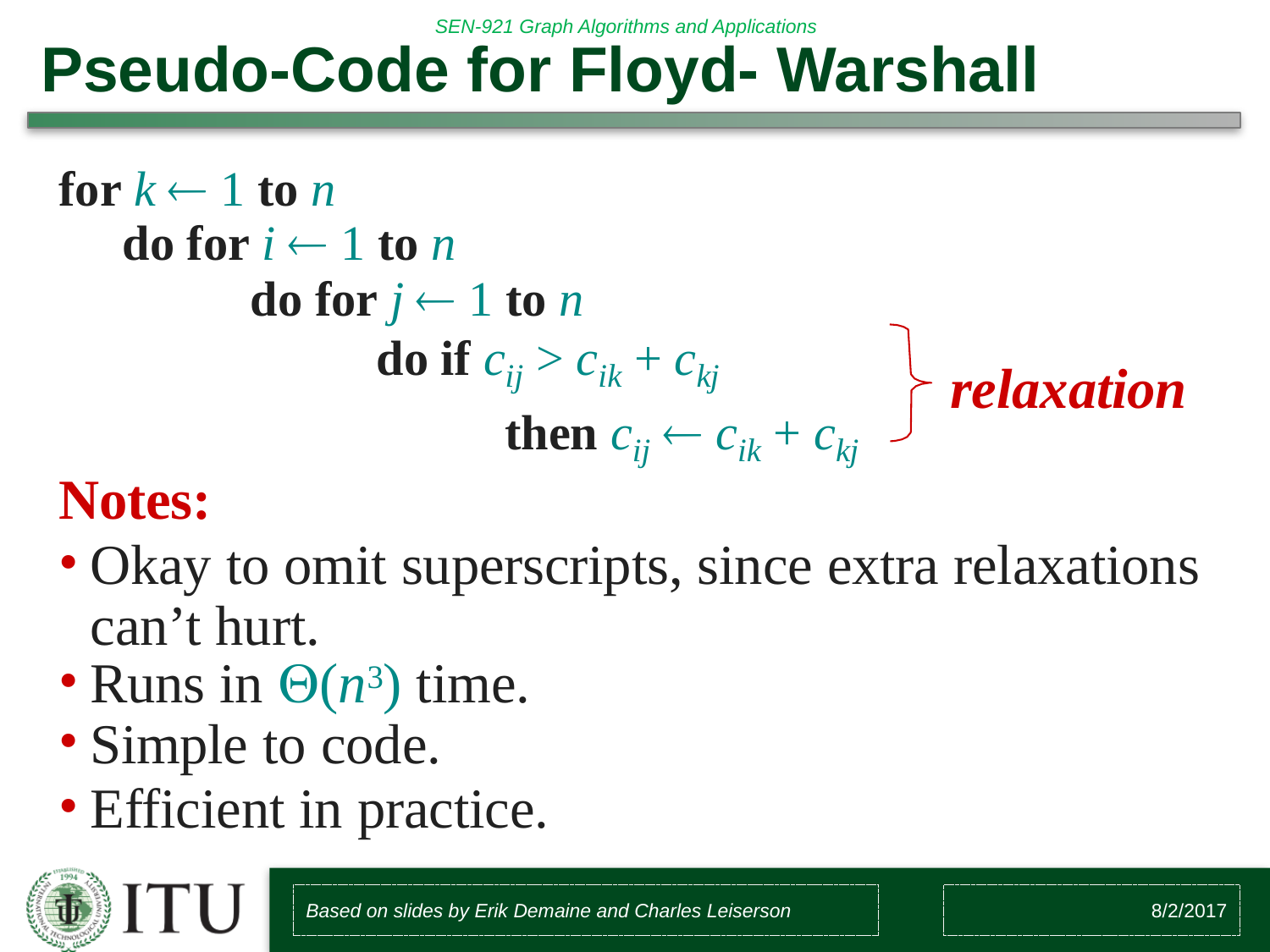

# Pseudo-Code for Floyd- Warshall

for k ← 1 to n
do for i ← 1 to n
do for j ← 1 to n
do if cij > cik + ckj
then cij ← cik + ckj

relaxation

Notes:
Okay to omit superscripts, since extra relaxations can’t hurt.
Runs in Θ(n3) time.
Simple to code.
Efficient in practice.
Based on slides by Erik Demaine and Charles Leiserson
8/2/2017